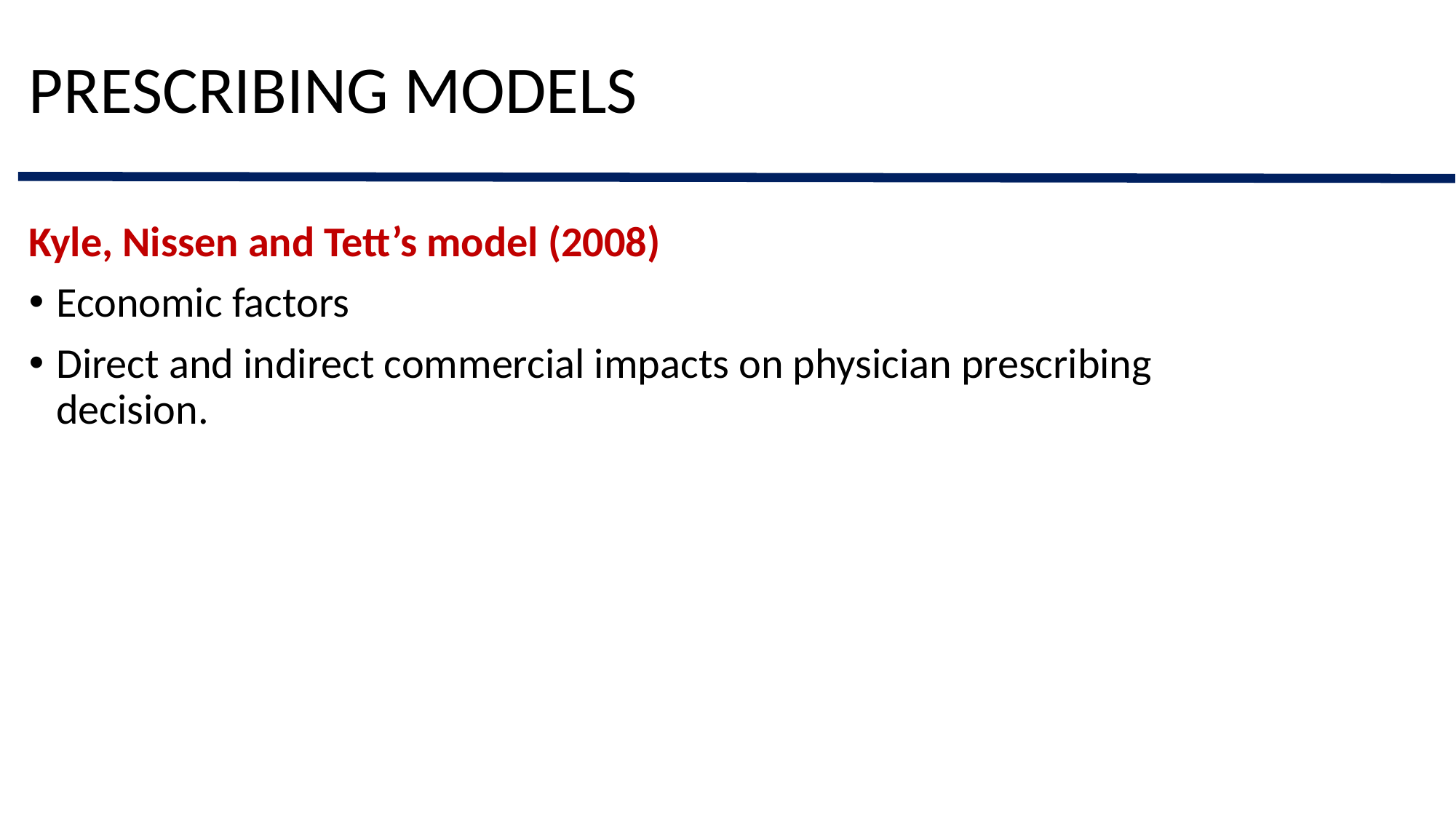

# PRESCRIBING MODELS
Kyle, Nissen and Tett’s model (2008)
Economic factors
Direct and indirect commercial impacts on physician prescribing  decision.

Ali Murshid M, Mohaidin Z. Models and theories of prescribing decisions: A review and suggested a new model. Pharmacy Practice 2017 Apr-Jun;15(2):990.